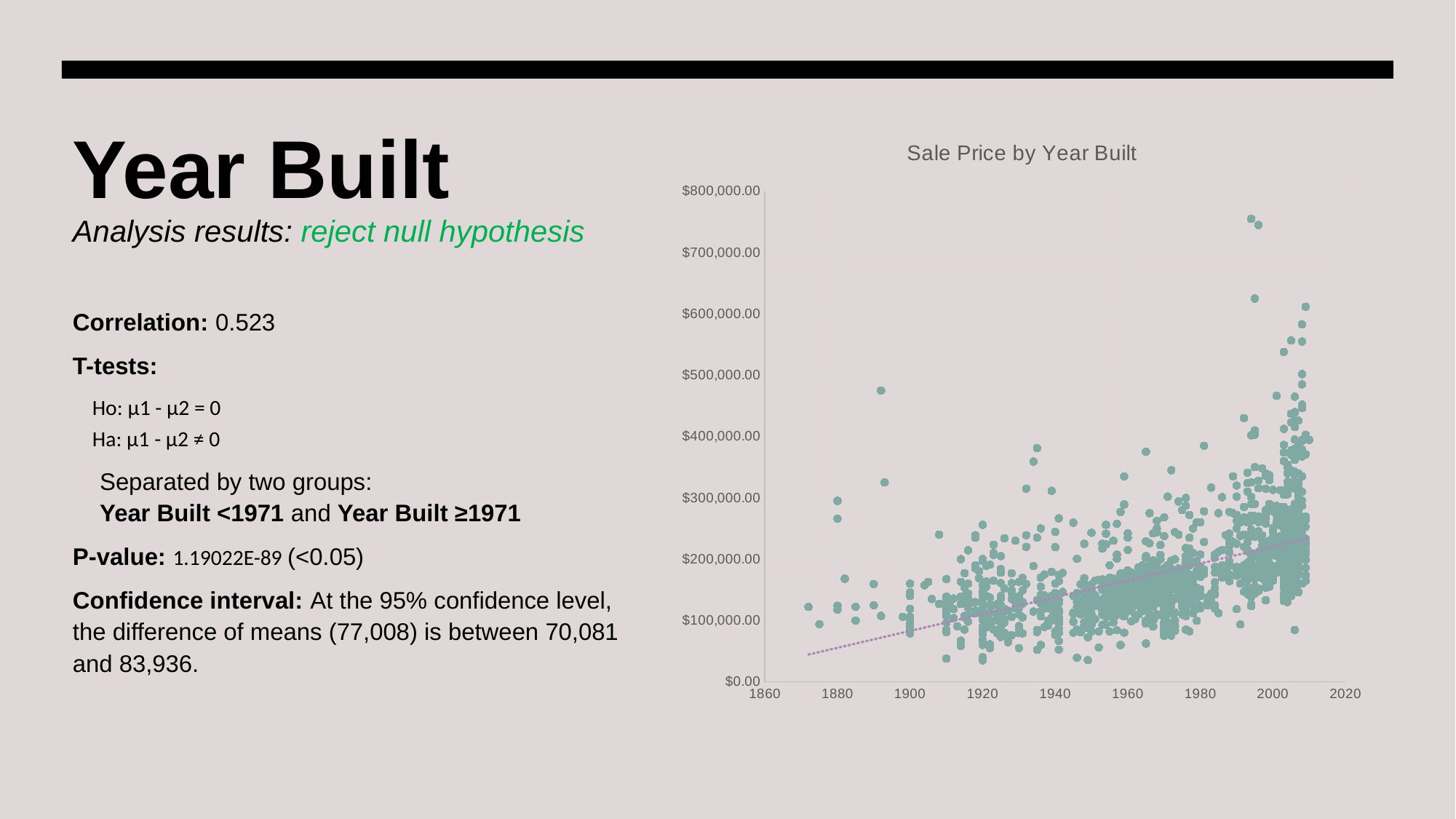

# Year Built

### Chart: Sale Price by Year Built

| Category | Sale Price |
|---|---|
Analysis results: reject null hypothesis
Correlation: 0.523
T-tests:
    Ho: μ1 - μ2 = 0
    Ha: μ1 - μ2 ≠ 0
    Separated by two groups:
    Year Built <1971 and Year Built ≥1971
P-value: 1.19022E-89 (<0.05)
Confidence interval: At the 95% confidence level, the difference of means (77,008) is between 70,081 and 83,936.